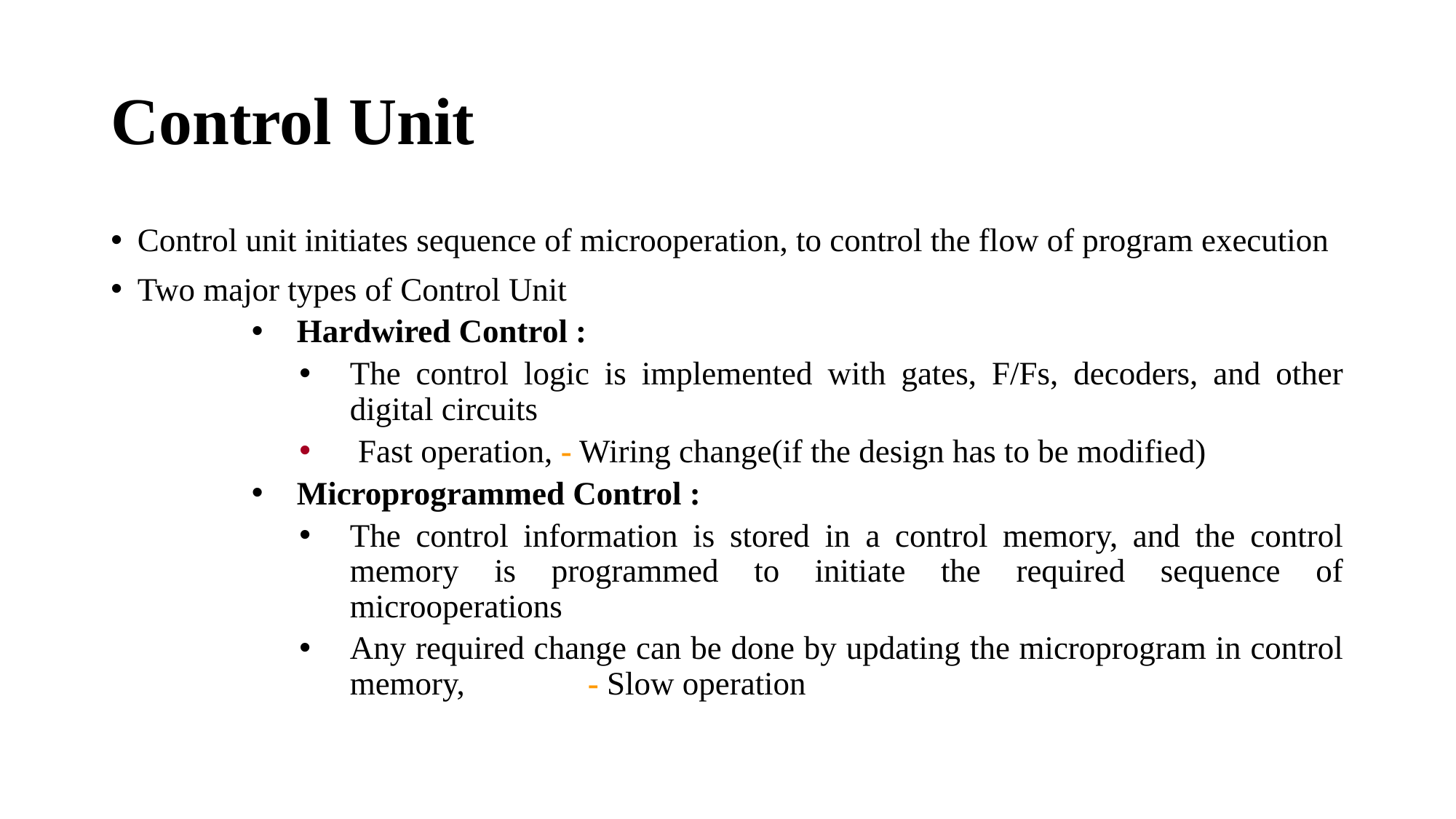

# Control Unit
Control unit initiates sequence of microoperation, to control the flow of program execution
Two major types of Control Unit
Hardwired Control :
The control logic is implemented with gates, F/Fs, decoders, and other digital circuits
 Fast operation, - Wiring change(if the design has to be modified)
Microprogrammed Control :
The control information is stored in a control memory, and the control memory is programmed to initiate the required sequence of microoperations
Any required change can be done by updating the microprogram in control memory,               - Slow operation